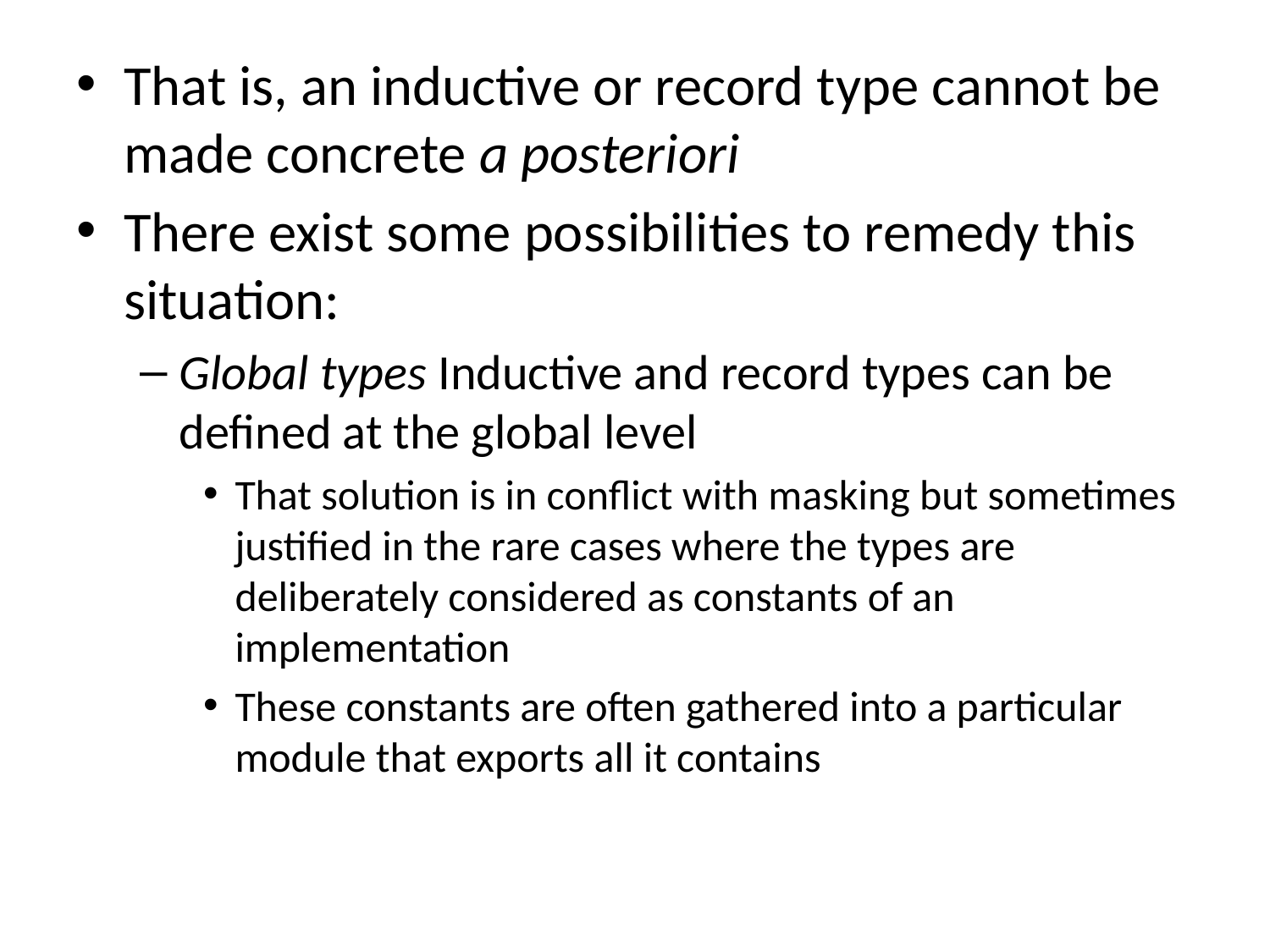

That is, an inductive or record type cannot be made concrete a posteriori
There exist some possibilities to remedy this situation:
Global types Inductive and record types can be defined at the global level
That solution is in conflict with masking but sometimes justified in the rare cases where the types are deliberately considered as constants of an implementation
These constants are often gathered into a particular module that exports all it contains